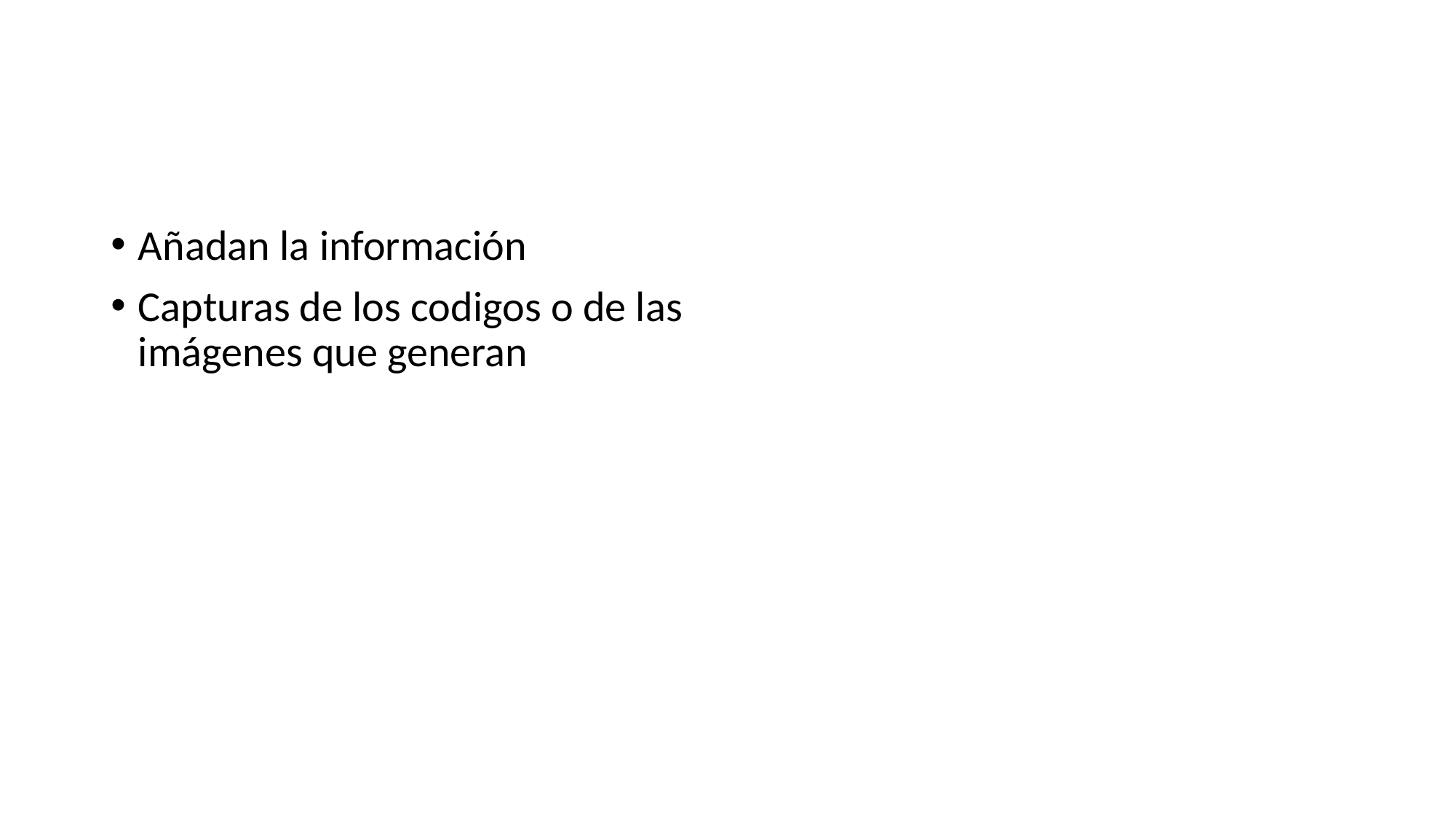

#
Añadan la información
Capturas de los codigos o de las imágenes que generan